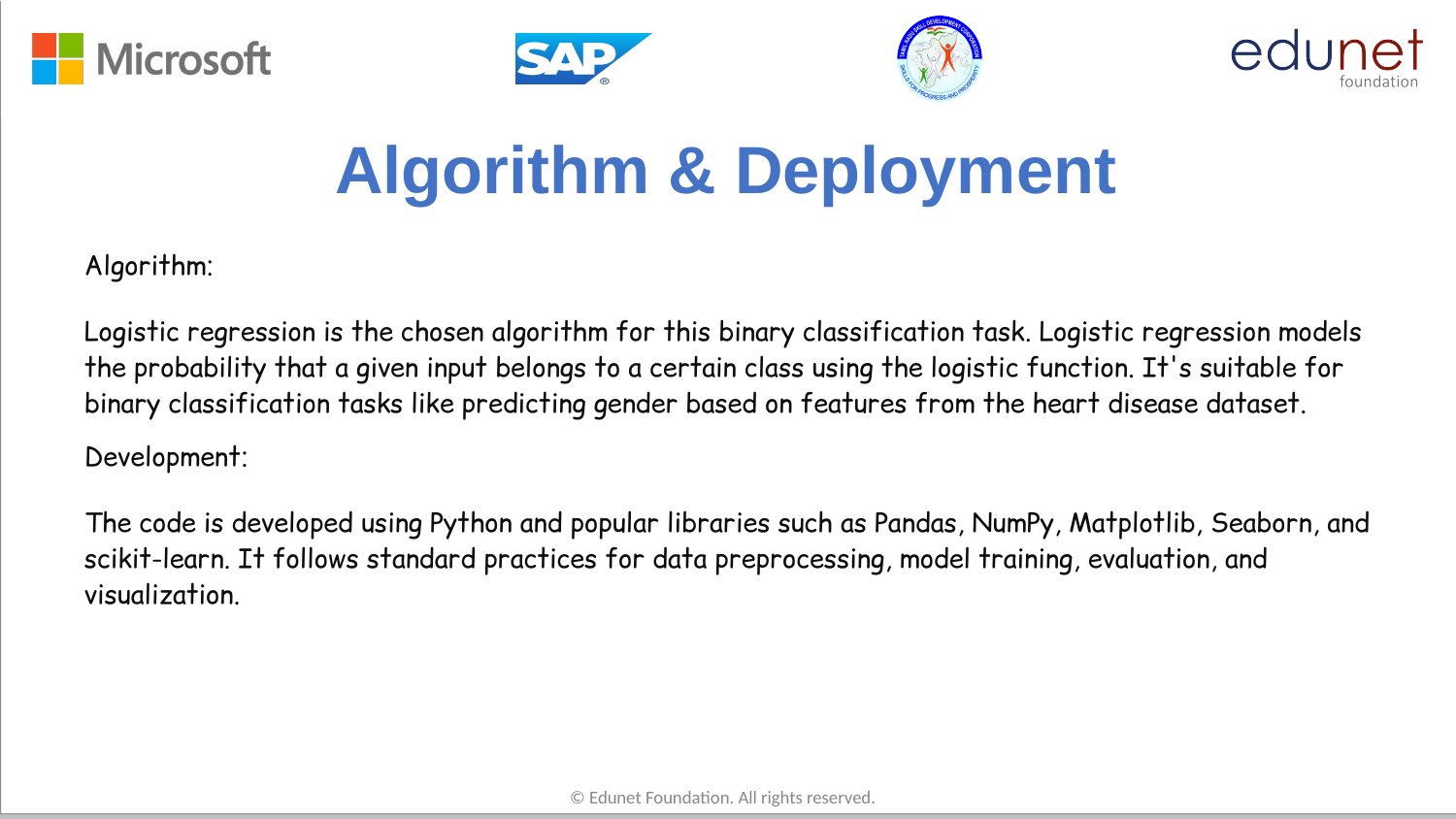

# Algorithm & Deployment
Algorithm:
Logistic regression is the chosen algorithm for this binary classification task. Logistic regression models the probability that a given input belongs to a certain class using the logistic function. It's suitable for binary classification tasks like predicting gender based on features from the heart disease dataset.
Development:
The code is developed using Python and popular libraries such as Pandas, NumPy, Matplotlib, Seaborn, and scikit-learn. It follows standard practices for data preprocessing, model training, evaluation, and visualization.

© Edunet Foundation. All rights reserved.